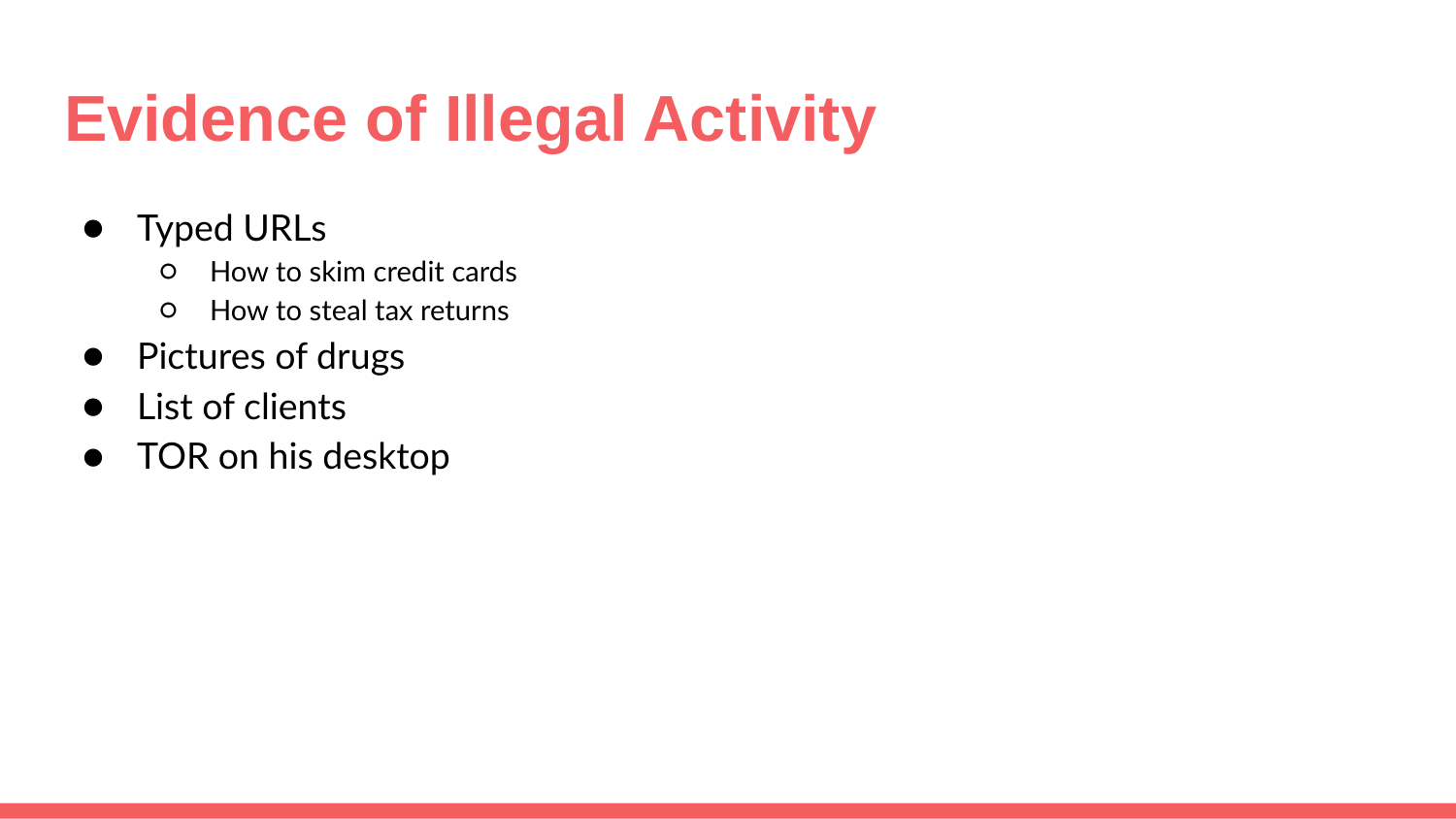

# Evidence of Illegal Activity
Typed URLs
How to skim credit cards
How to steal tax returns
Pictures of drugs
List of clients
TOR on his desktop